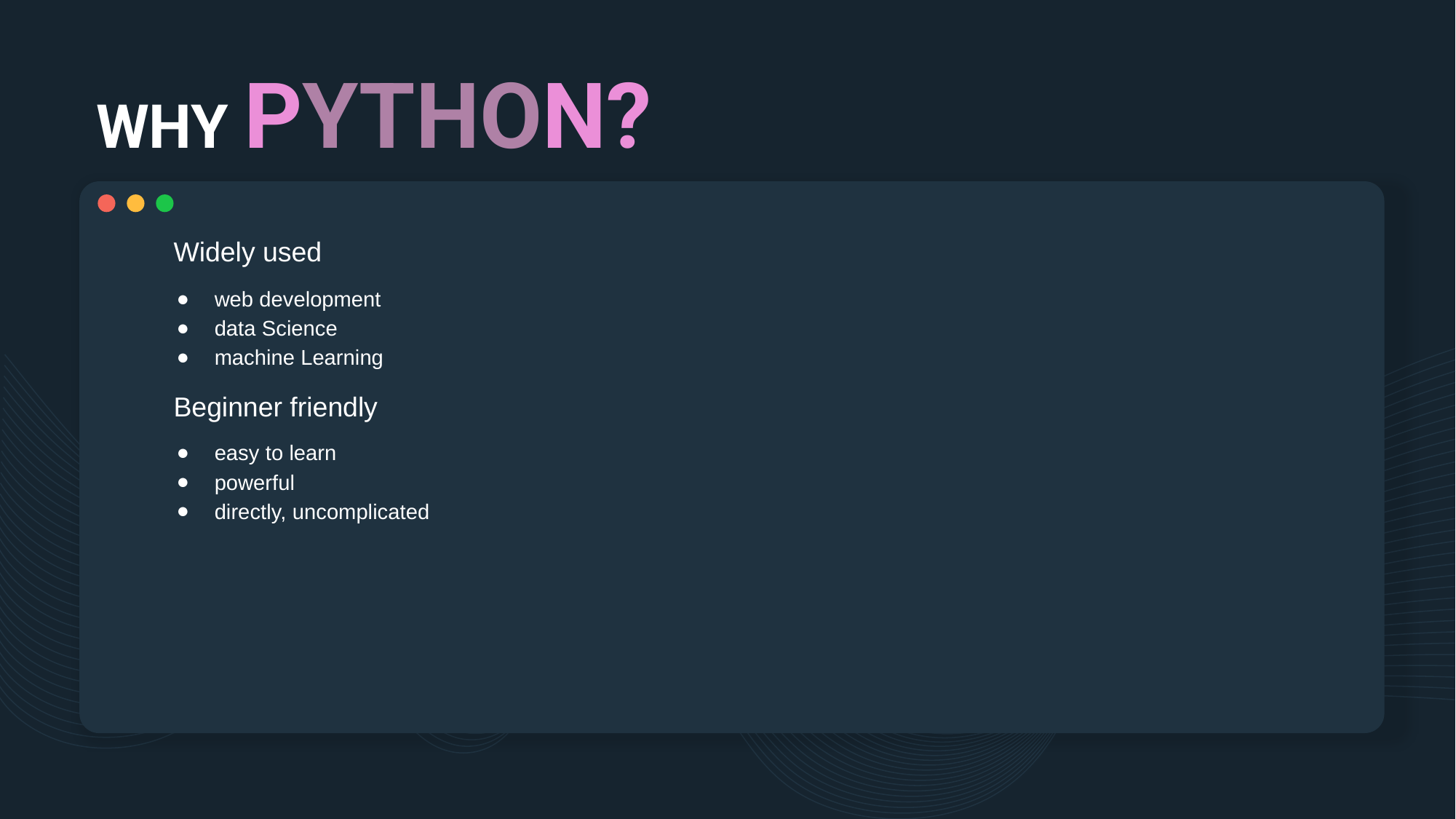

# WHY PYTHON?
Widely used
web development
data Science
machine Learning
Beginner friendly
easy to learn
powerful
directly, uncomplicated